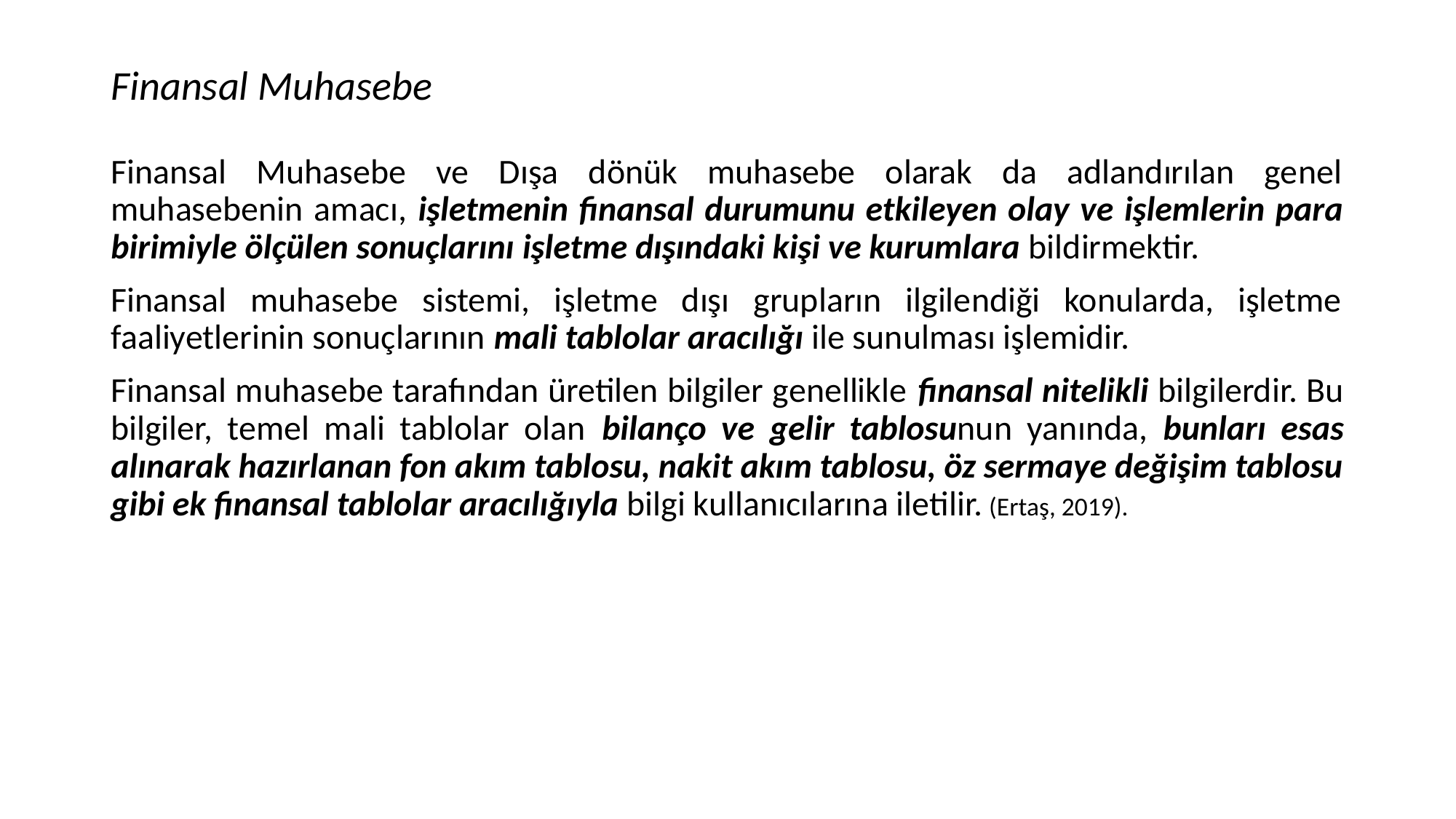

# Finansal Muhasebe
Finansal Muhasebe ve Dışa dönük muhasebe olarak da adlandırılan genel muhasebenin amacı, işletmenin finansal durumunu etkileyen olay ve işlemlerin para birimiyle ölçülen sonuçlarını işletme dışındaki kişi ve kurumlara bildirmektir.
Finansal muhasebe sistemi, işletme dışı grupların ilgilendiği konularda, işletme faaliyetlerinin sonuçlarının mali tablolar aracılığı ile sunulması işlemidir.
Finansal muhasebe tarafından üretilen bilgiler genellikle finansal nitelikli bilgilerdir. Bu bilgiler, temel mali tablolar olan bilanço ve gelir tablosunun yanında, bunları esas alınarak hazırlanan fon akım tablosu, nakit akım tablosu, öz sermaye değişim tablosu gibi ek finansal tablolar aracılığıyla bilgi kullanıcılarına iletilir. (Ertaş, 2019).